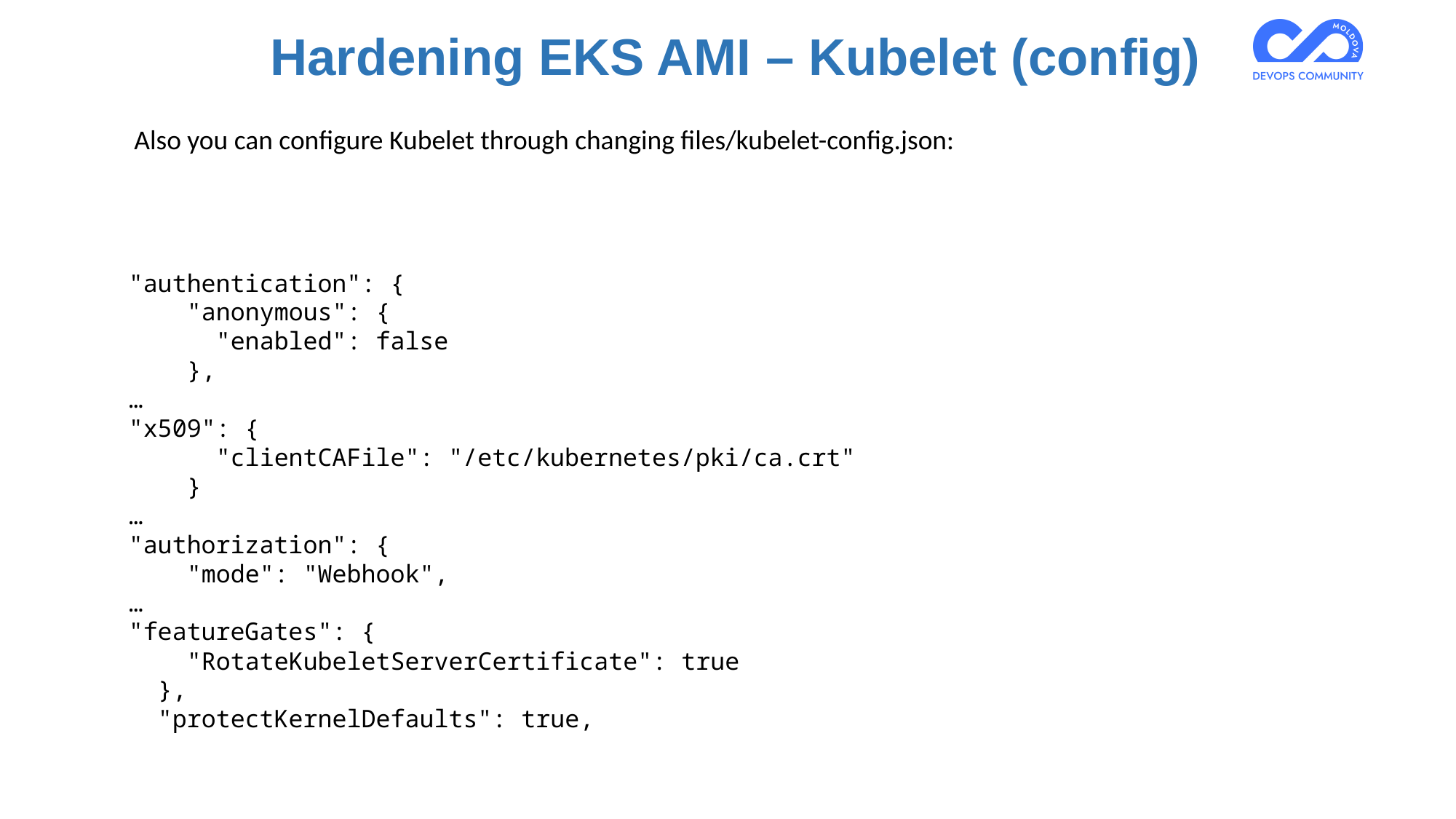

Hardening EKS AMI – Kubelet (config)
Also you can configure Kubelet through changing files/kubelet-config.json:
"authentication": {
    "anonymous": {
      "enabled": false
    },
…
"x509": {
      "clientCAFile": "/etc/kubernetes/pki/ca.crt"
    }
…
"authorization": {
    "mode": "Webhook",
…
"featureGates": {
    "RotateKubeletServerCertificate": true
  },
  "protectKernelDefaults": true,